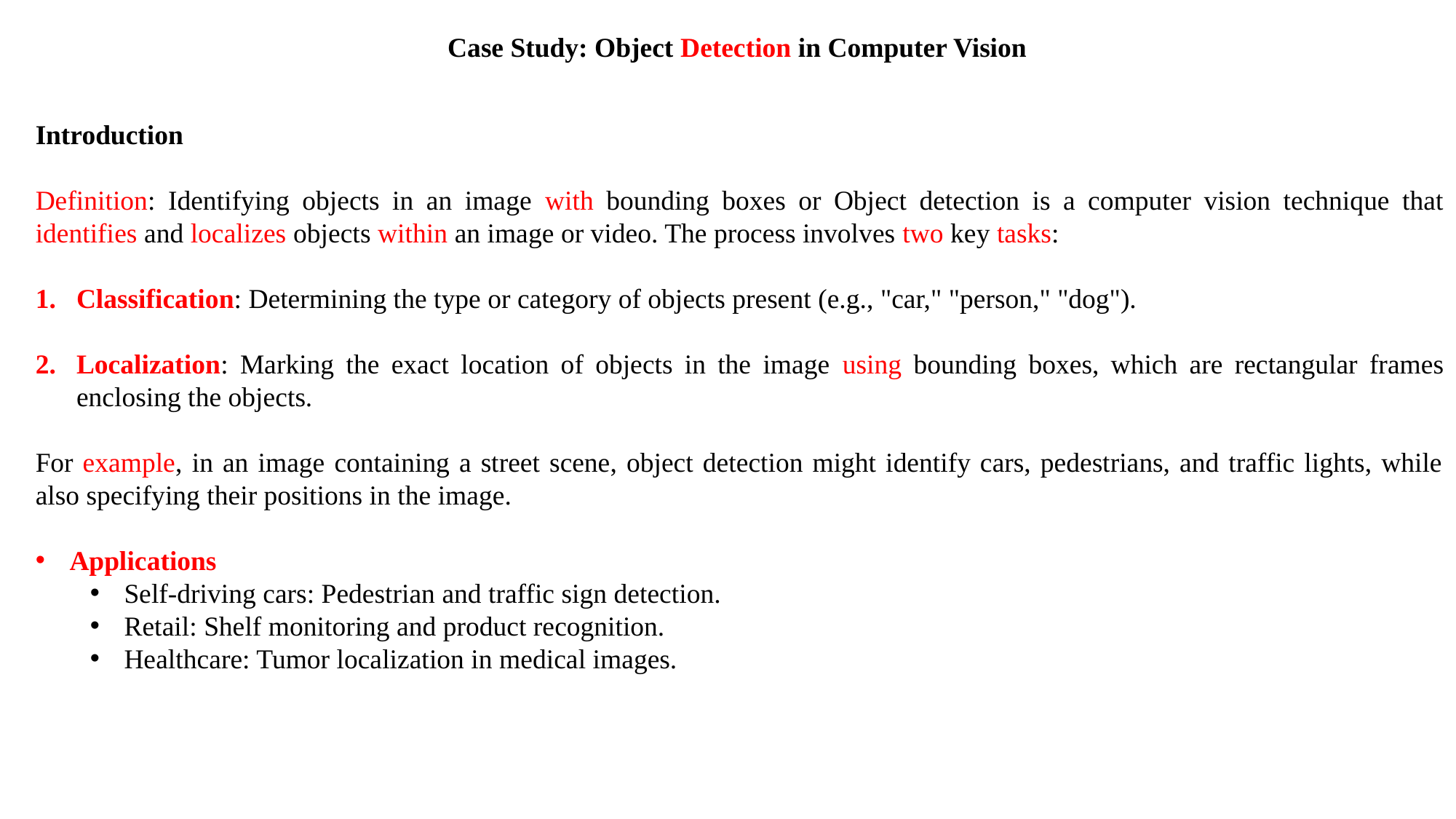

Case Study: Object Detection in Computer Vision
Introduction

Definition: Identifying objects in an image with bounding boxes or Object detection is a computer vision technique that identifies and localizes objects within an image or video. The process involves two key tasks:

Classification: Determining the type or category of objects present (e.g., "car," "person," "dog").

Localization: Marking the exact location of objects in the image using bounding boxes, which are rectangular frames enclosing the objects.

For example, in an image containing a street scene, object detection might identify cars, pedestrians, and traffic lights, while also specifying their positions in the image.

Applications
Self-driving cars: Pedestrian and traffic sign detection.
Retail: Shelf monitoring and product recognition.
Healthcare: Tumor localization in medical images.